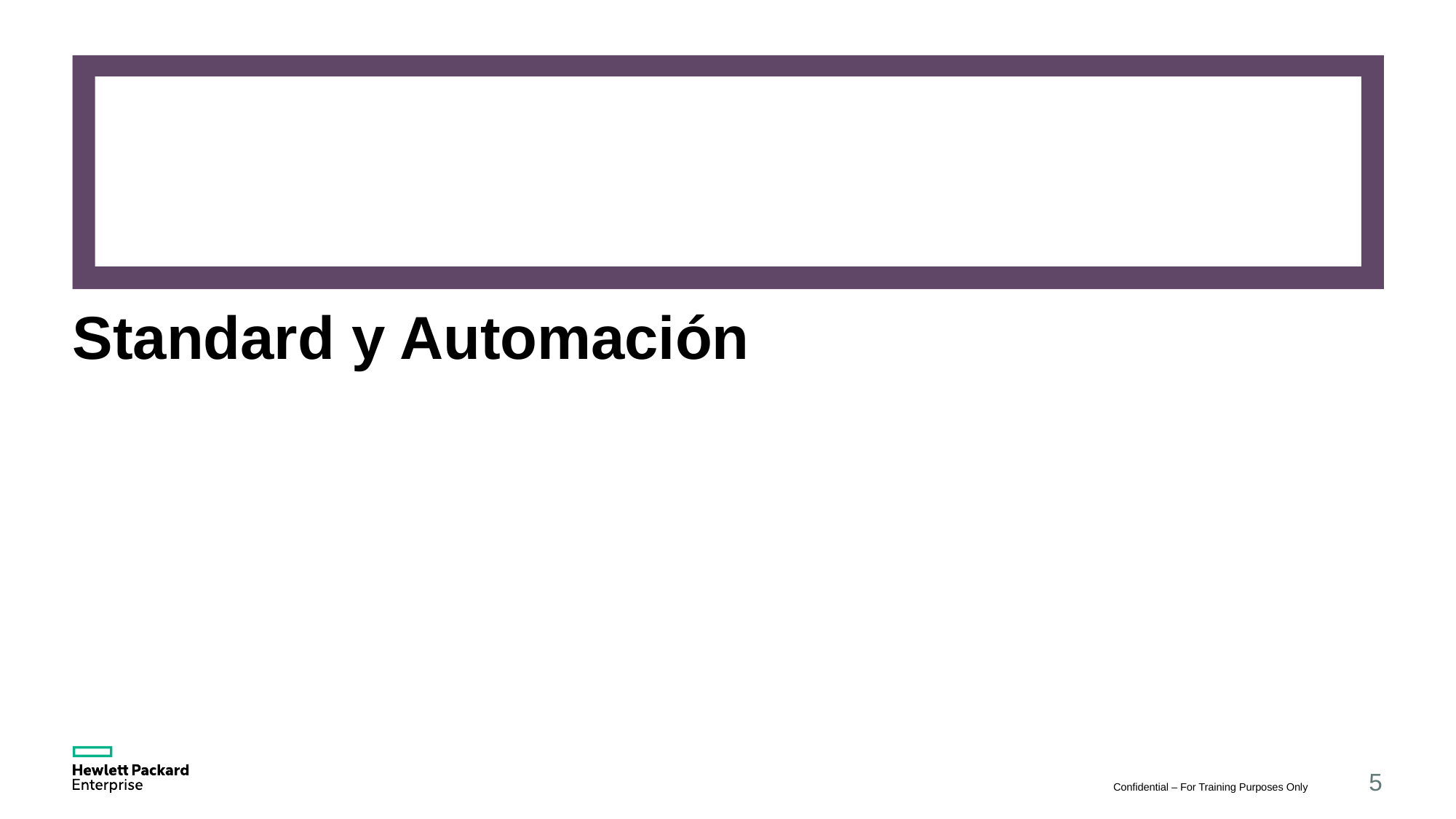

# Standard y Automación

Confidential – For Training Purposes Only
5